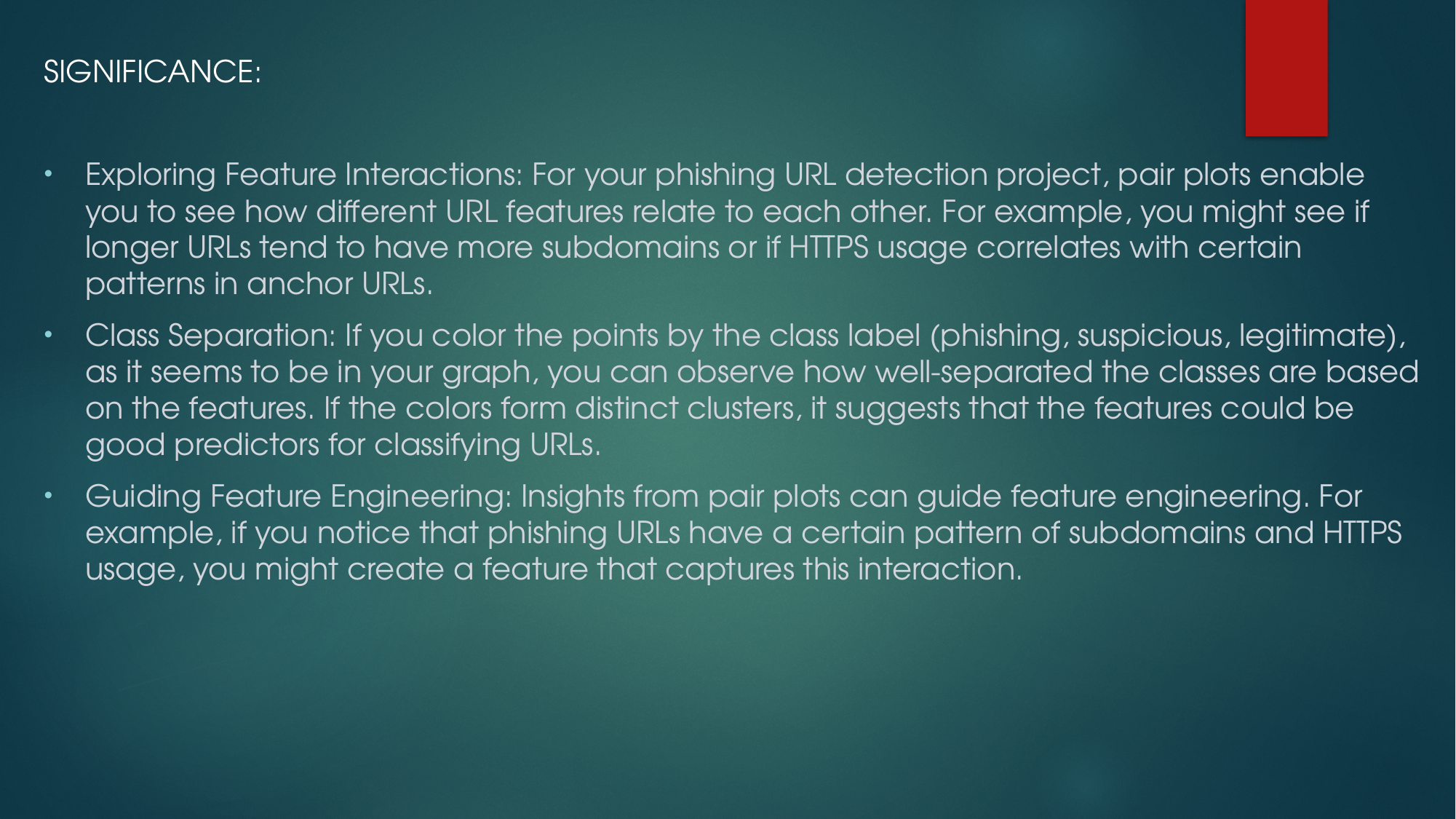

SIGNIFICANCE:

Exploring Feature Interactions: For your phishing URL detection project, pair plots enable you to see how different URL features relate to each other. For example, you might see if longer URLs tend to have more subdomains or if HTTPS usage correlates with certain patterns in anchor URLs.
Class Separation: If you color the points by the class label (phishing, suspicious, legitimate), as it seems to be in your graph, you can observe how well-separated the classes are based on the features. If the colors form distinct clusters, it suggests that the features could be good predictors for classifying URLs.
Guiding Feature Engineering: Insights from pair plots can guide feature engineering. For example, if you notice that phishing URLs have a certain pattern of subdomains and HTTPS usage, you might create a feature that captures this interaction.